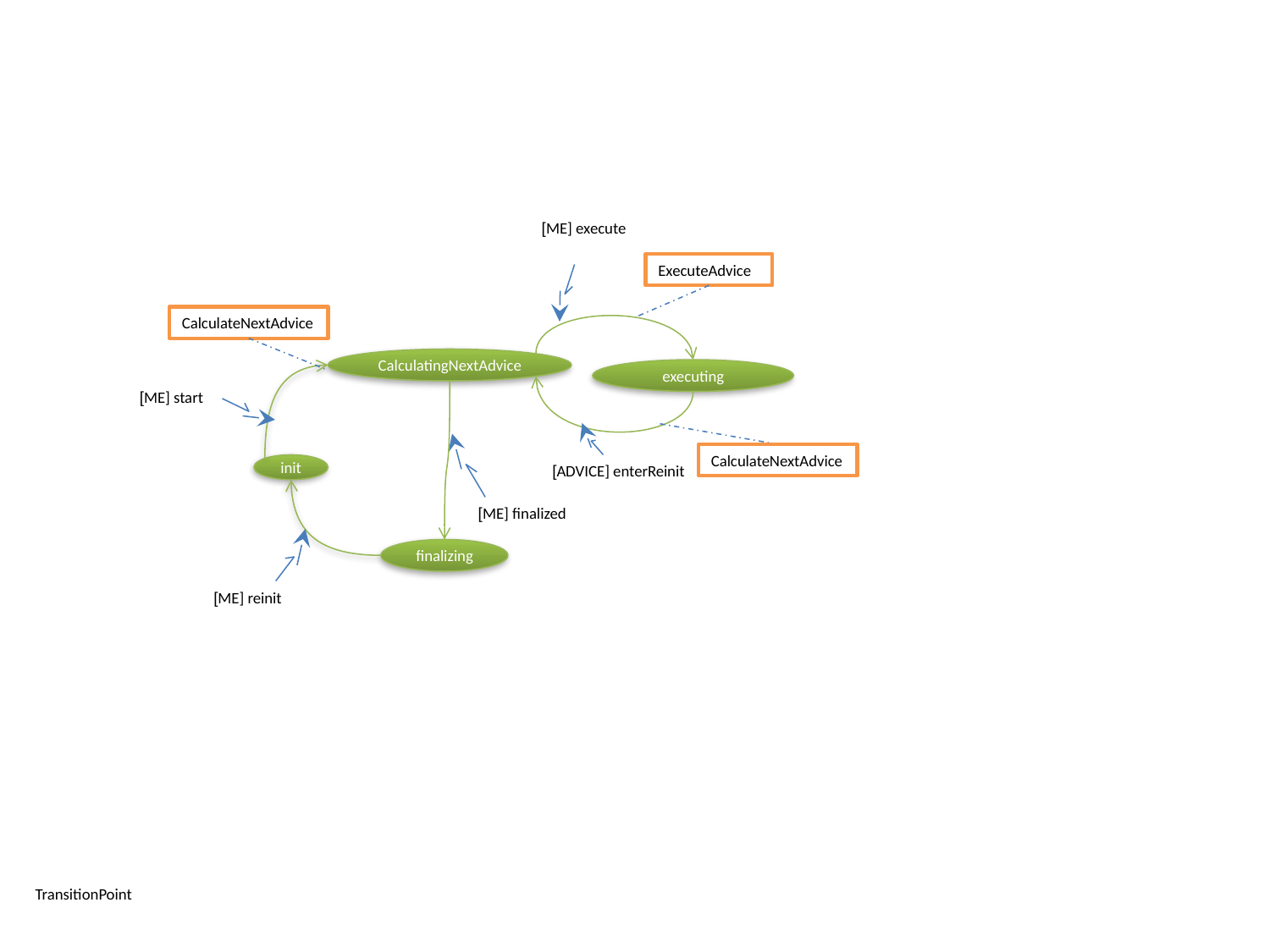

[ME] execute
ExecuteAdvice

CalculateNextAdvice
CalculatingNextAdvice
executing
[ME] start

CalculateNextAdvice
init
[ADVICE] enterReinit
[ME] finalized

finalizing
[ME] reinit
TransitionPoint